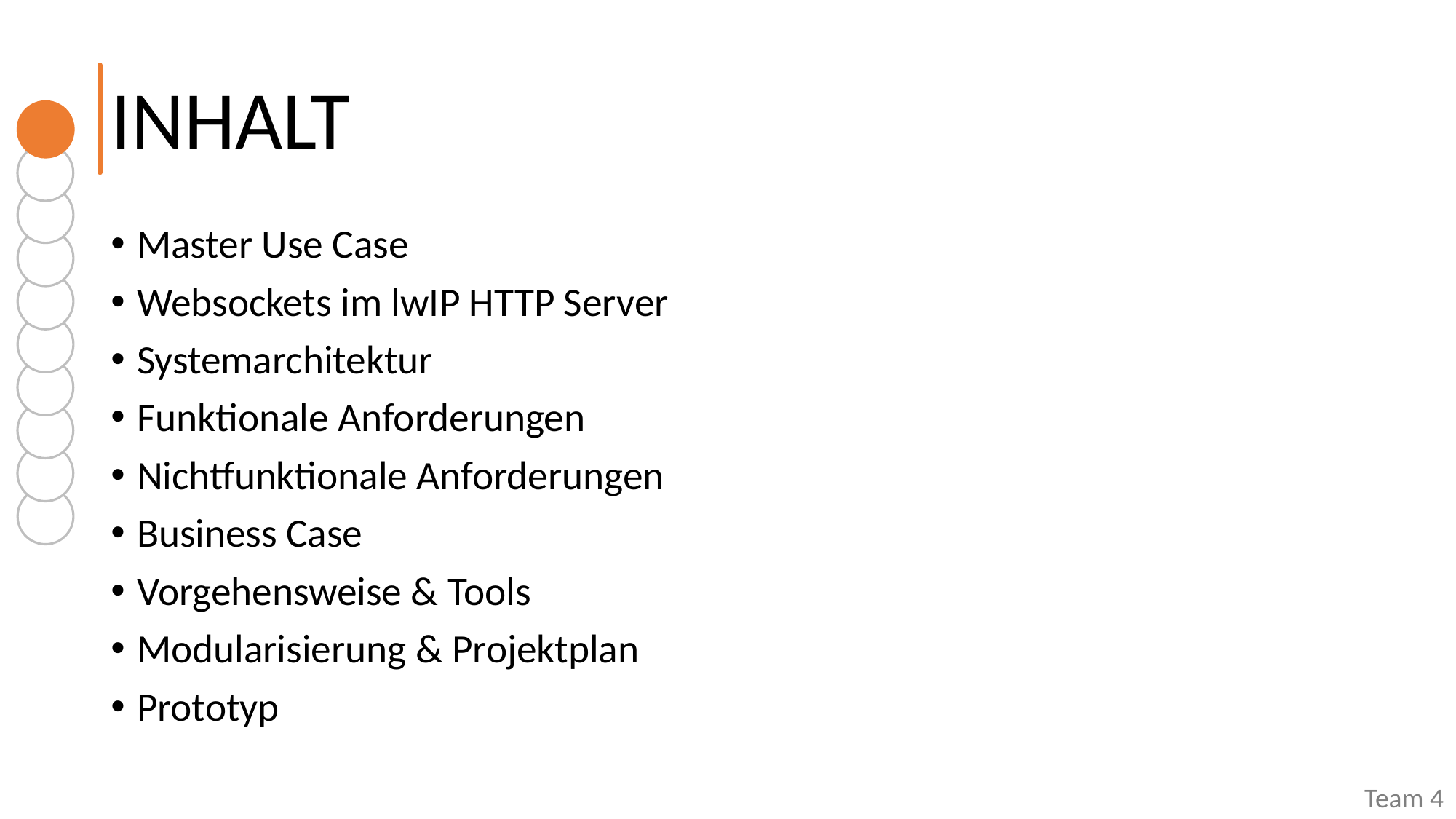

# INHALT

Master Use Case
Websockets im lwIP HTTP Server
Systemarchitektur
Funktionale Anforderungen
Nichtfunktionale Anforderungen
Business Case
Vorgehensweise & Tools
Modularisierung & Projektplan
Prototyp

Team 4